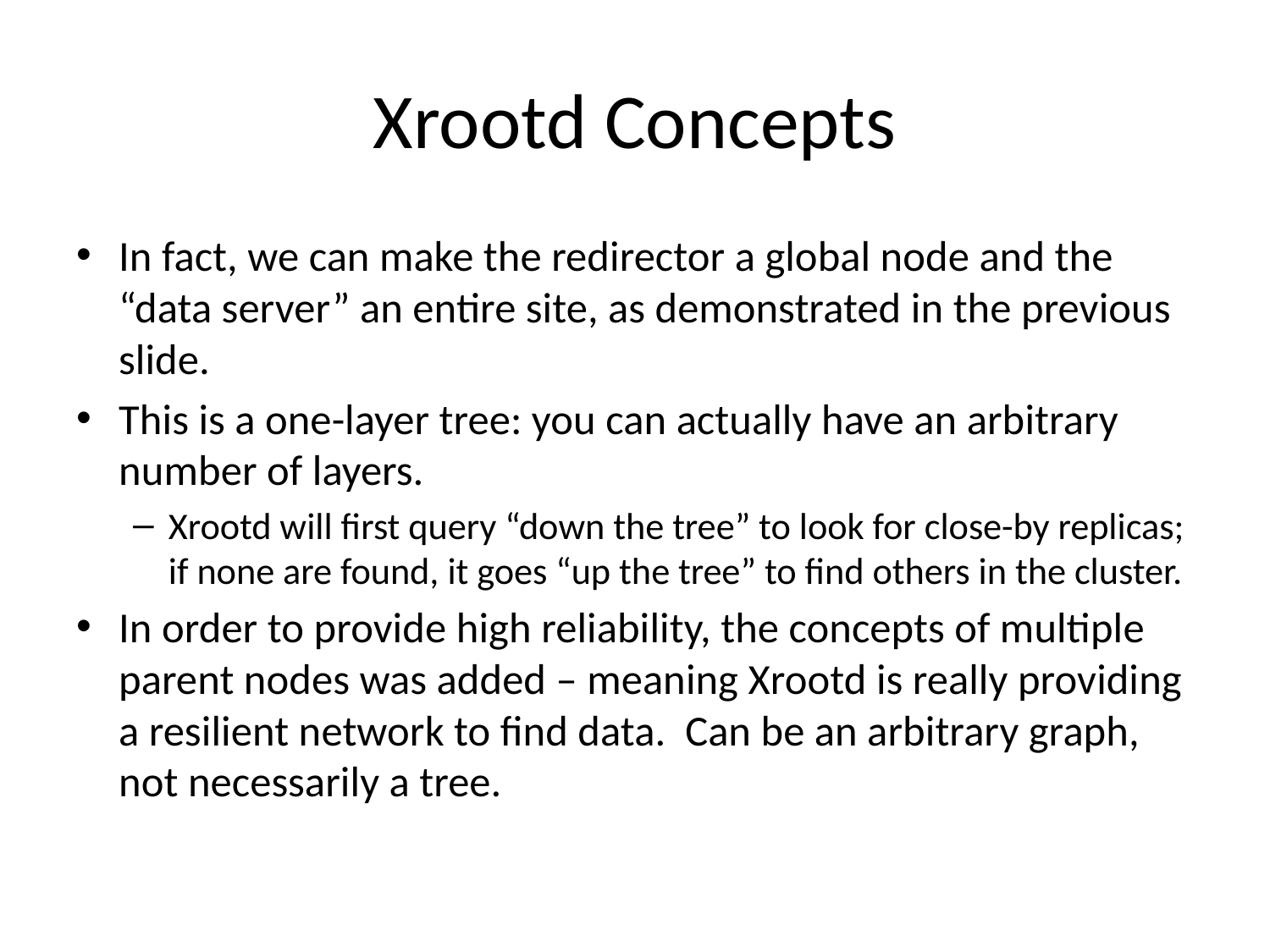

# Xrootd Concepts
In fact, we can make the redirector a global node and the “data server” an entire site, as demonstrated in the previous slide.
This is a one-layer tree: you can actually have an arbitrary number of layers.
Xrootd will first query “down the tree” to look for close-by replicas; if none are found, it goes “up the tree” to find others in the cluster.
In order to provide high reliability, the concepts of multiple parent nodes was added – meaning Xrootd is really providing a resilient network to find data.  Can be an arbitrary graph, not necessarily a tree.